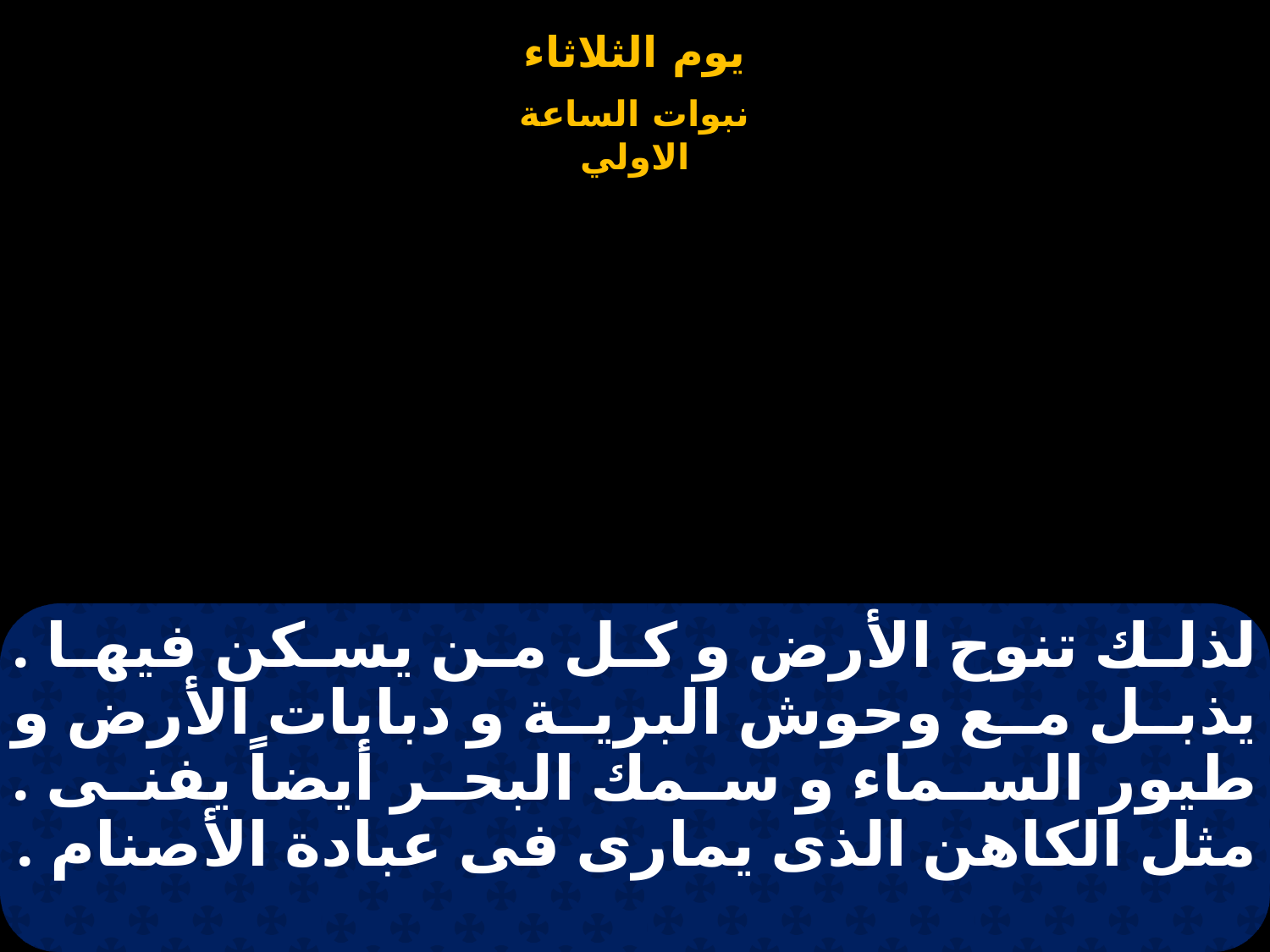

# لذلك تنوح الأرض و كل من يسكن فيها . يذبل مع وحوش البرية و دبابات الأرض و طيور السماء و سمك البحر أيضاً يفنى . مثل الكاهن الذى يمارى فى عبادة الأصنام .